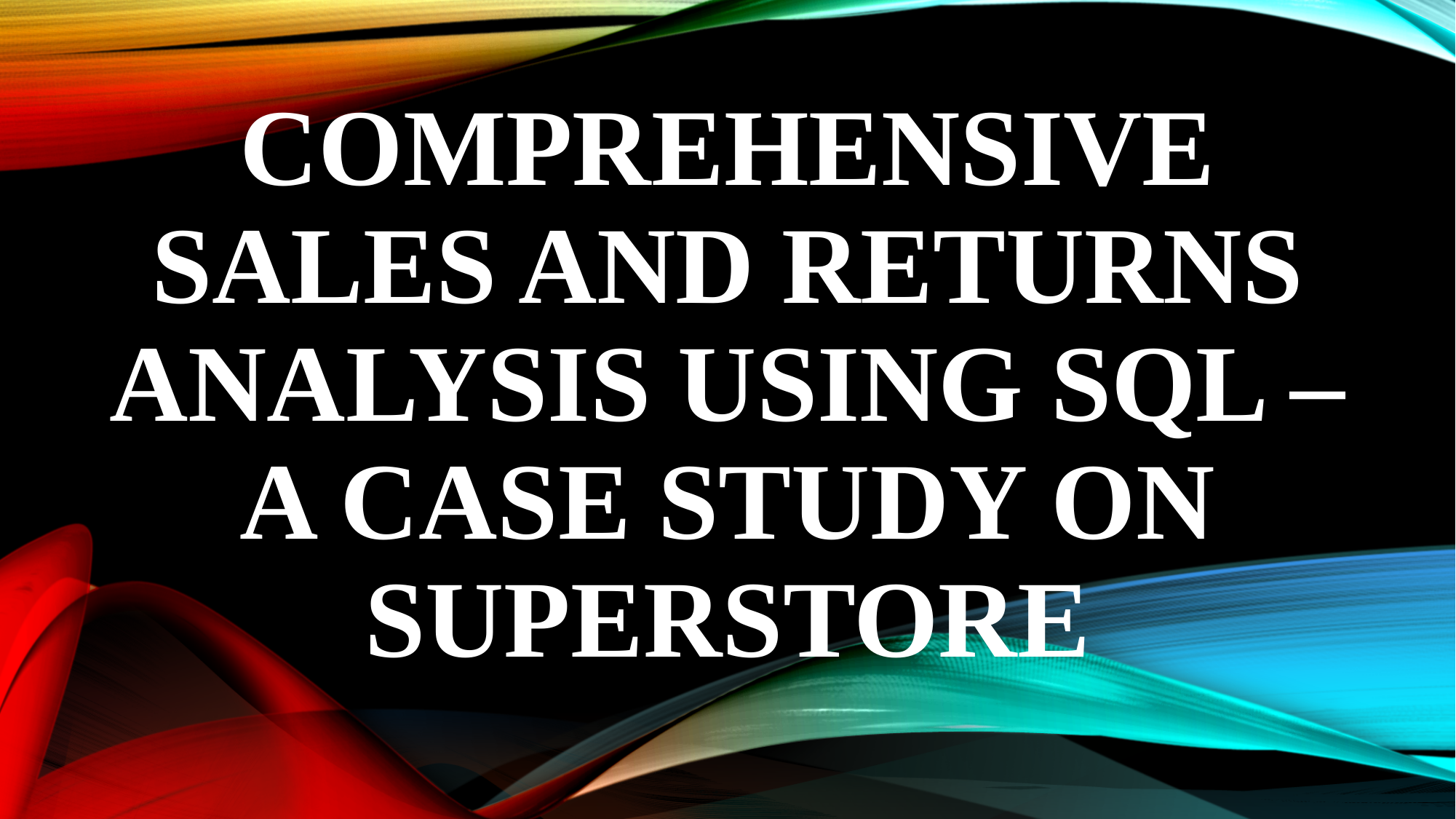

# Comprehensive Sales and Returns Analysis using SQL – A Case Study on Superstore